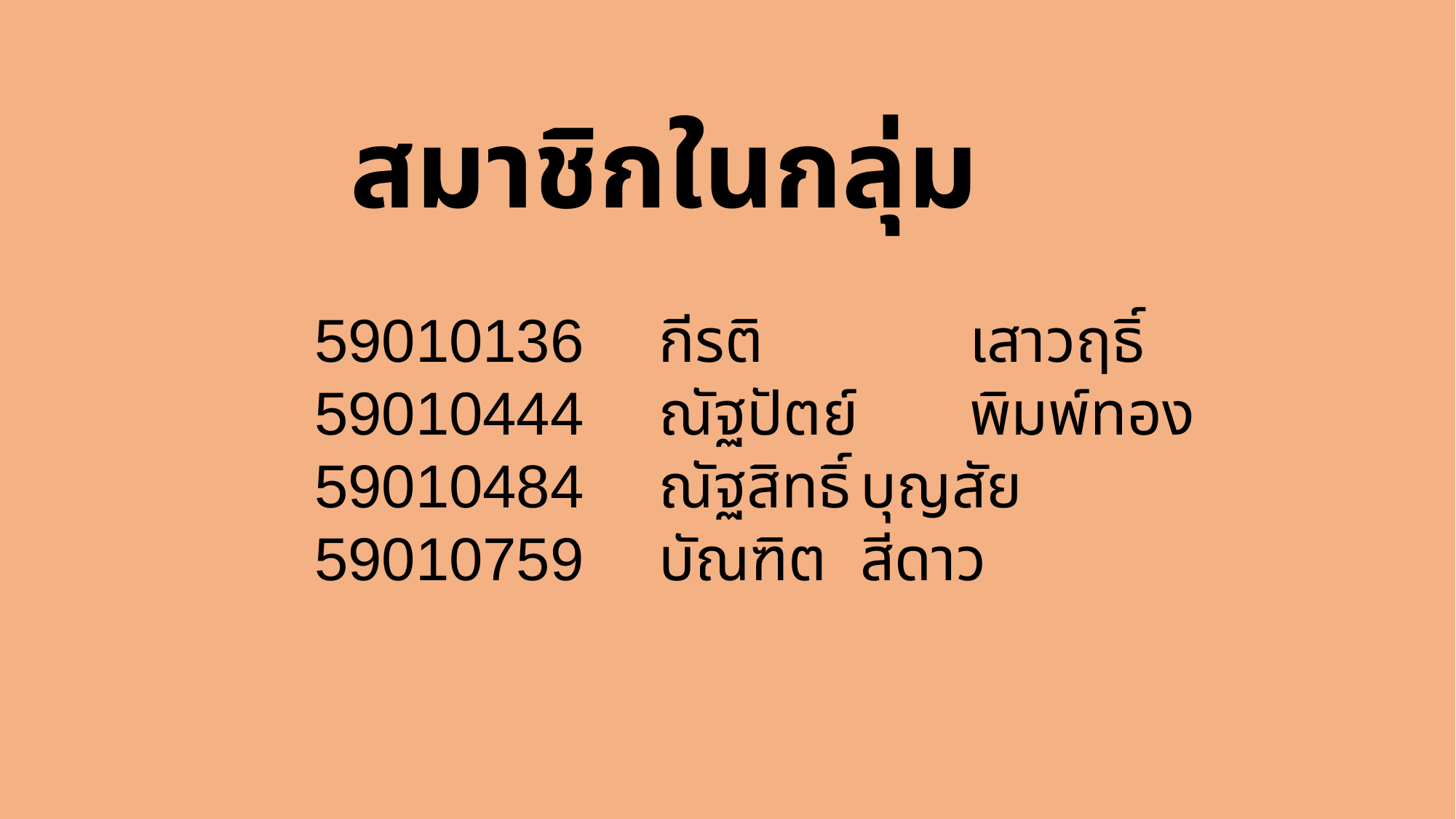

สมาชิกในกลุ่ม
59010136 	 กีรติ 		เสาวฤธิ์
59010444 	 ณัฐปัตย์ 	พิมพ์ทอง
59010484 	 ณัฐสิทธิ์	บุญสัย
59010759	 บัณฑิต	สีดาว